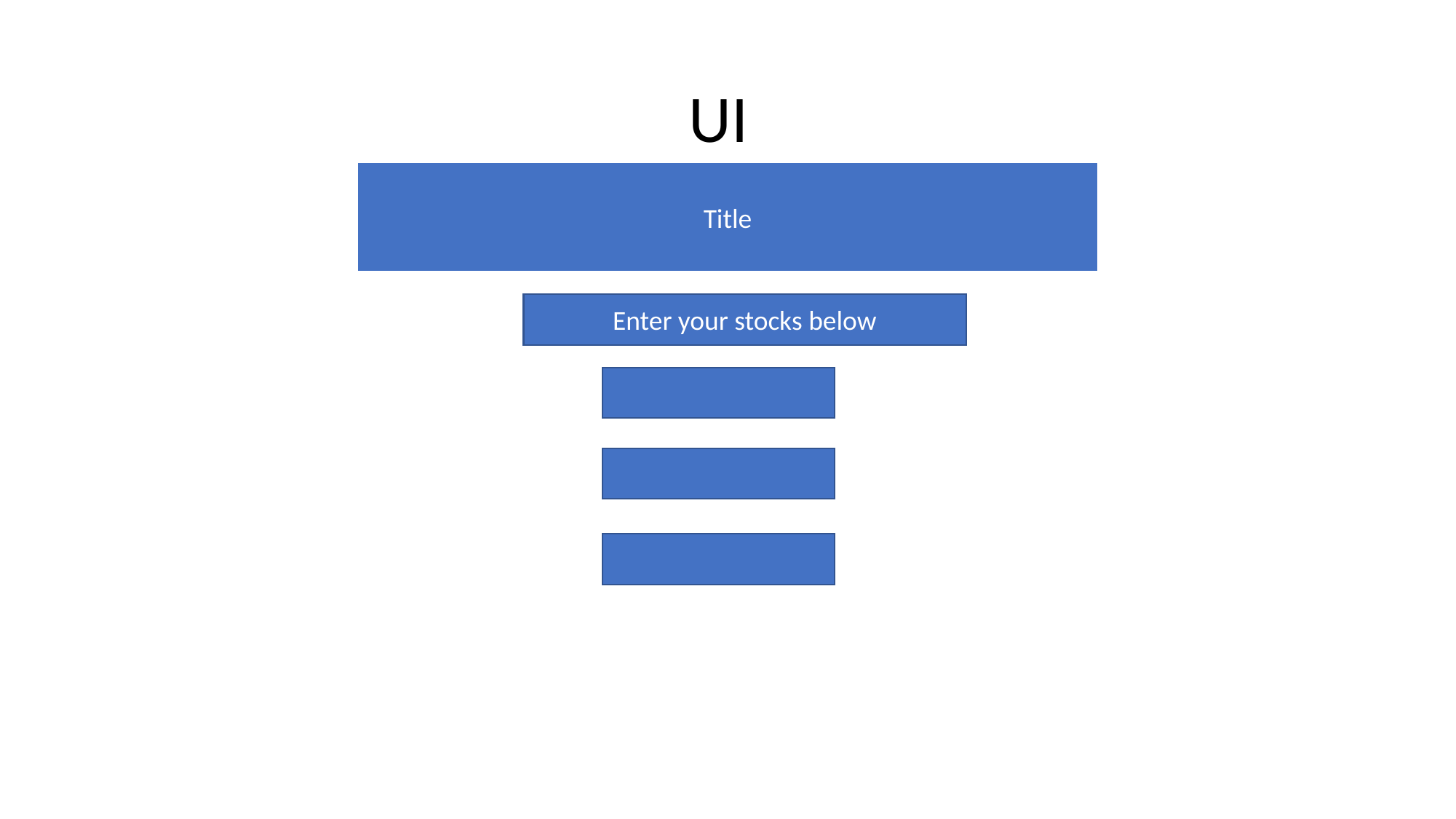

# UI
Title
Enter your stocks below